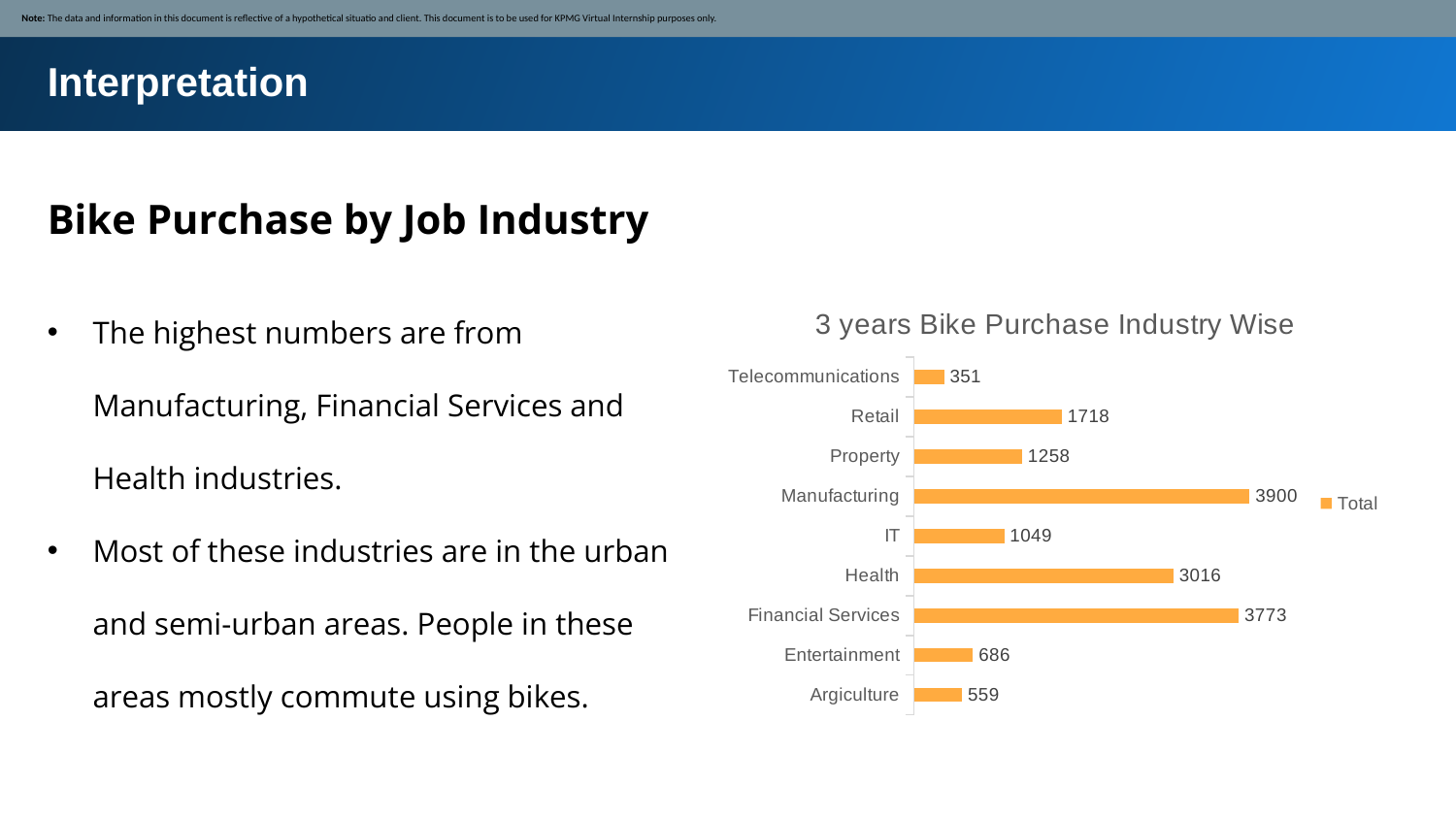

Note: The data and information in this document is reflective of a hypothetical situatio and client. This document is to be used for KPMG Virtual Internship purposes only.
Interpretation
Bike Purchase by Job Industry
The highest numbers are from Manufacturing, Financial Services and Health industries.
Most of these industries are in the urban and semi-urban areas. People in these areas mostly commute using bikes.

### Chart: 3 years Bike Purchase Industry Wise

| Category | Total |
|---|---|
| Argiculture | 559.0 |
| Entertainment | 686.0 |
| Financial Services | 3773.0 |
| Health | 3016.0 |
| IT | 1049.0 |
| Manufacturing | 3900.0 |
| Property | 1258.0 |
| Retail | 1718.0 |
| Telecommunications | 351.0 |